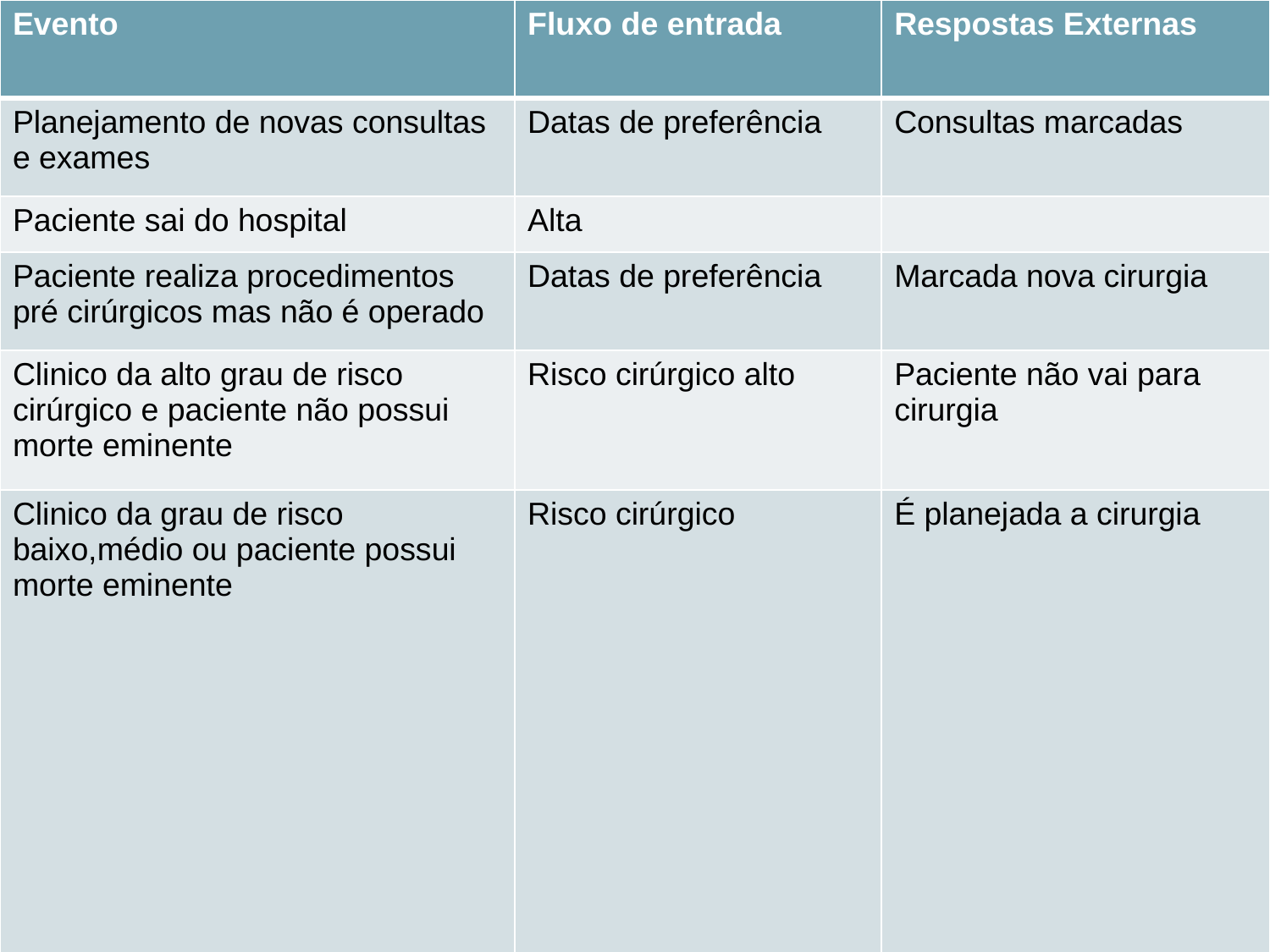

| Evento | Fluxo de entrada | Respostas Externas |
| --- | --- | --- |
| Planejamento de novas consultas e exames | Datas de preferência | Consultas marcadas |
| Paciente sai do hospital | Alta |  |
| Paciente realiza procedimentos pré cirúrgicos mas não é operado | Datas de preferência | Marcada nova cirurgia |
| Clinico da alto grau de risco cirúrgico e paciente não possui morte eminente | Risco cirúrgico alto | Paciente não vai para cirurgia |
| Clinico da grau de risco baixo,médio ou paciente possui morte eminente | Risco cirúrgico | É planejada a cirurgia |